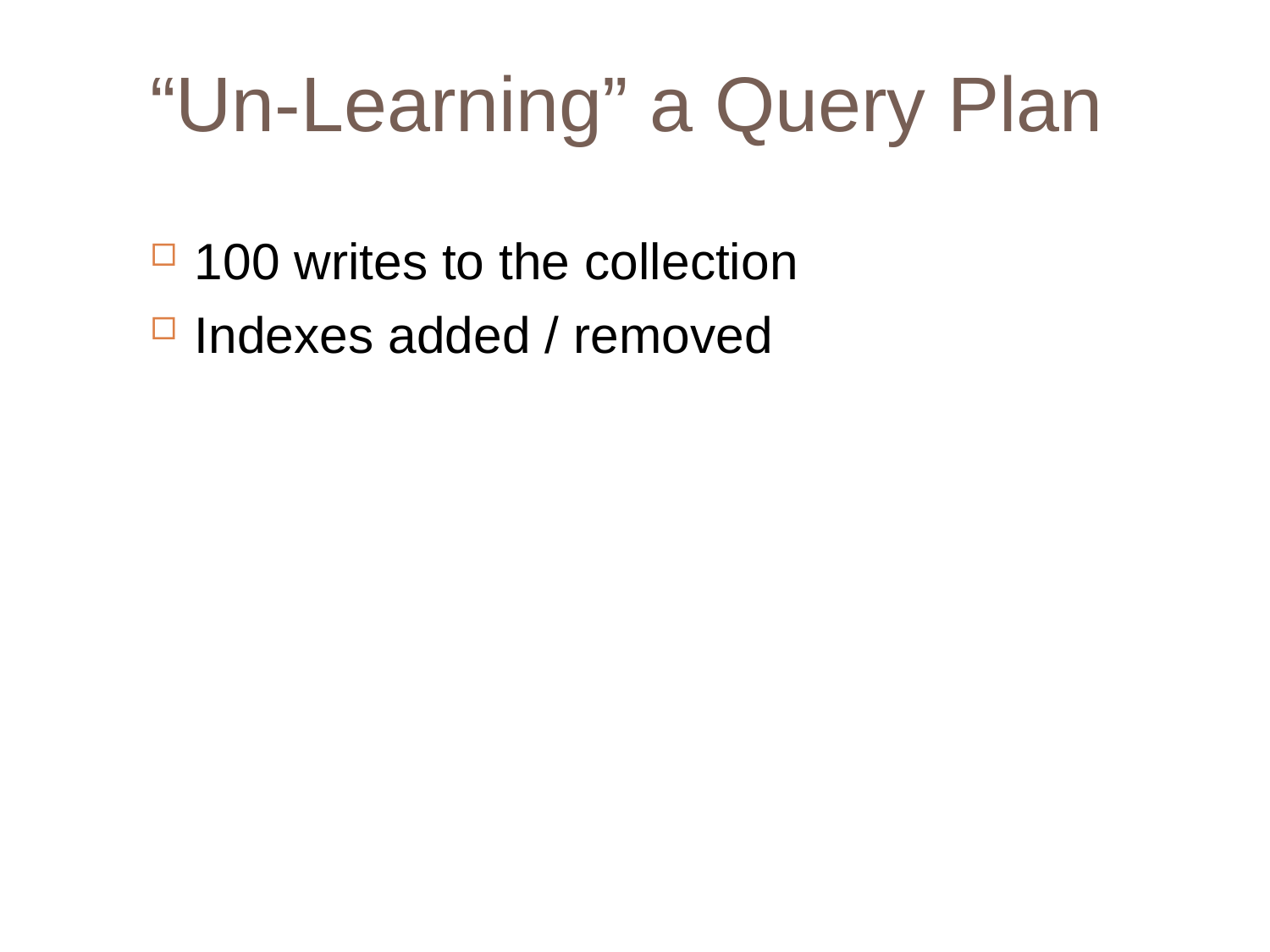

“Un-Learning” a Query Plan
100 writes to the collection
Indexes added / removed